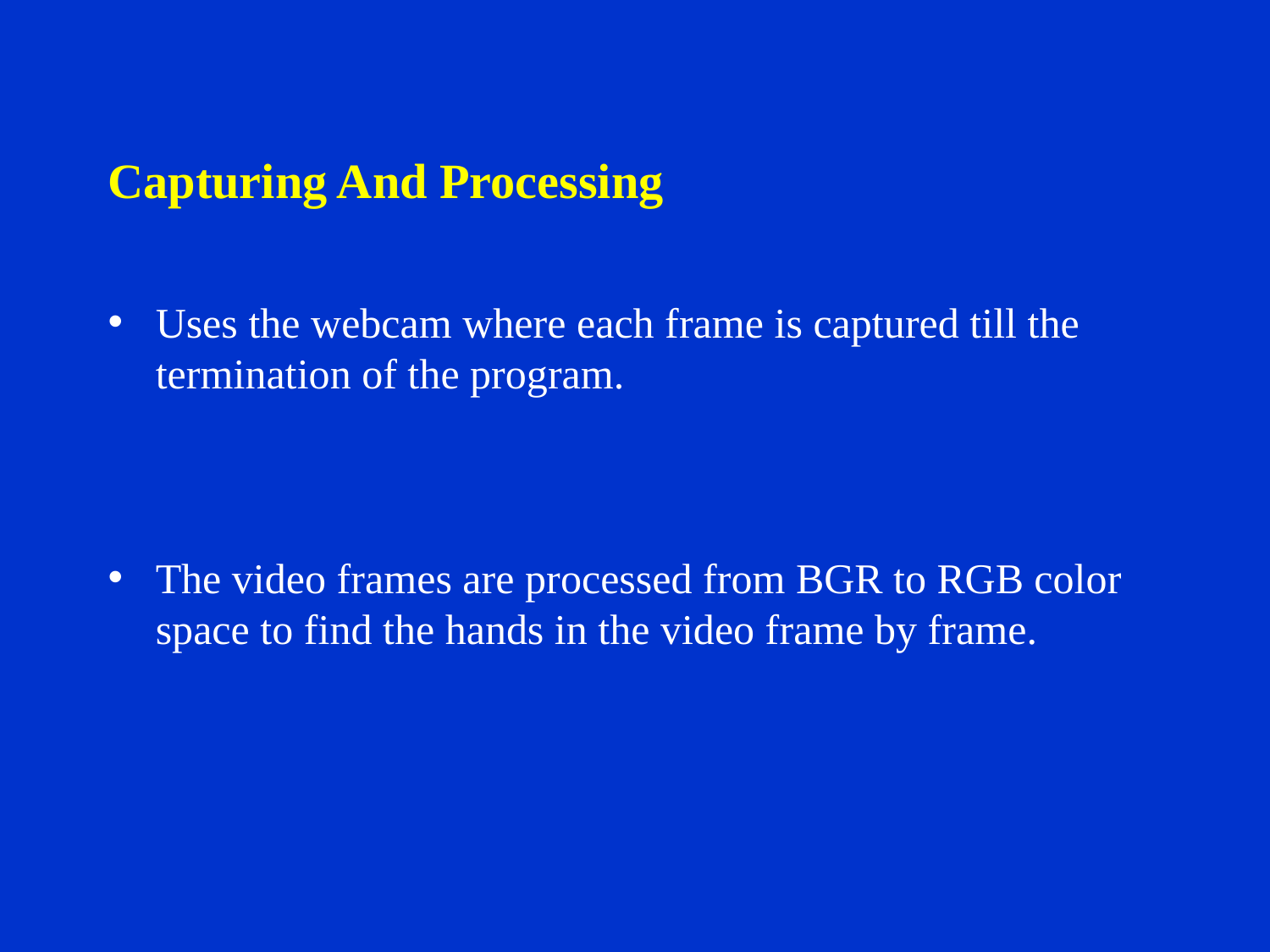

#

Capturing And Processing

Uses the webcam where each frame is captured till the termination of the program.

The video frames are processed from BGR to RGB color space to find the hands in the video frame by frame.